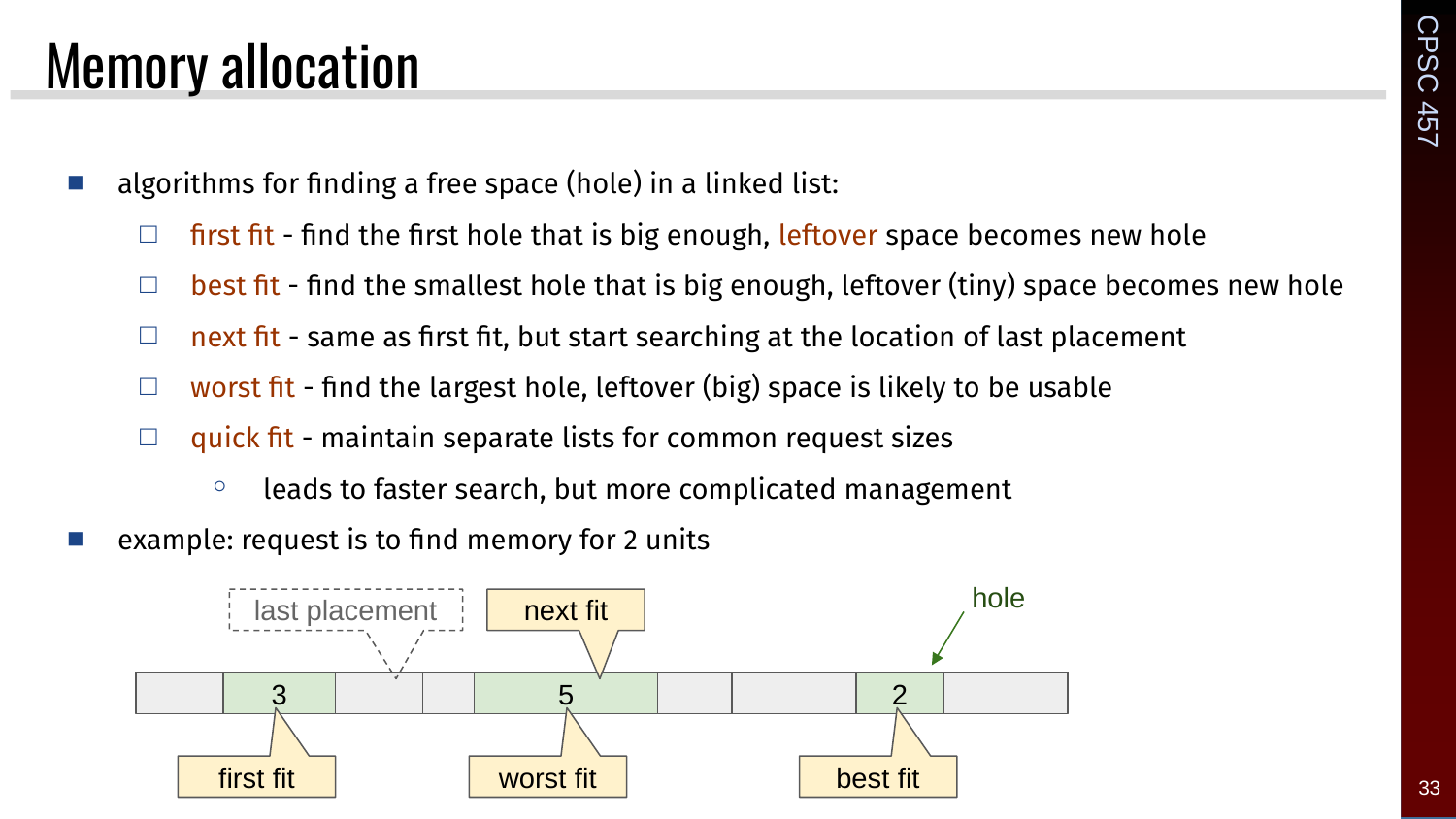

# Memory allocation
algorithms for finding a free space (hole) in a linked list:
first fit - find the first hole that is big enough, leftover space becomes new hole
best fit - find the smallest hole that is big enough, leftover (tiny) space becomes new hole
next fit - same as first fit, but start searching at the location of last placement
worst fit - find the largest hole, leftover (big) space is likely to be usable
quick fit - maintain separate lists for common request sizes
leads to faster search, but more complicated management
example: request is to find memory for 2 units
hole
last placement
next fit

3

5

2

first fit
worst fit
best fit